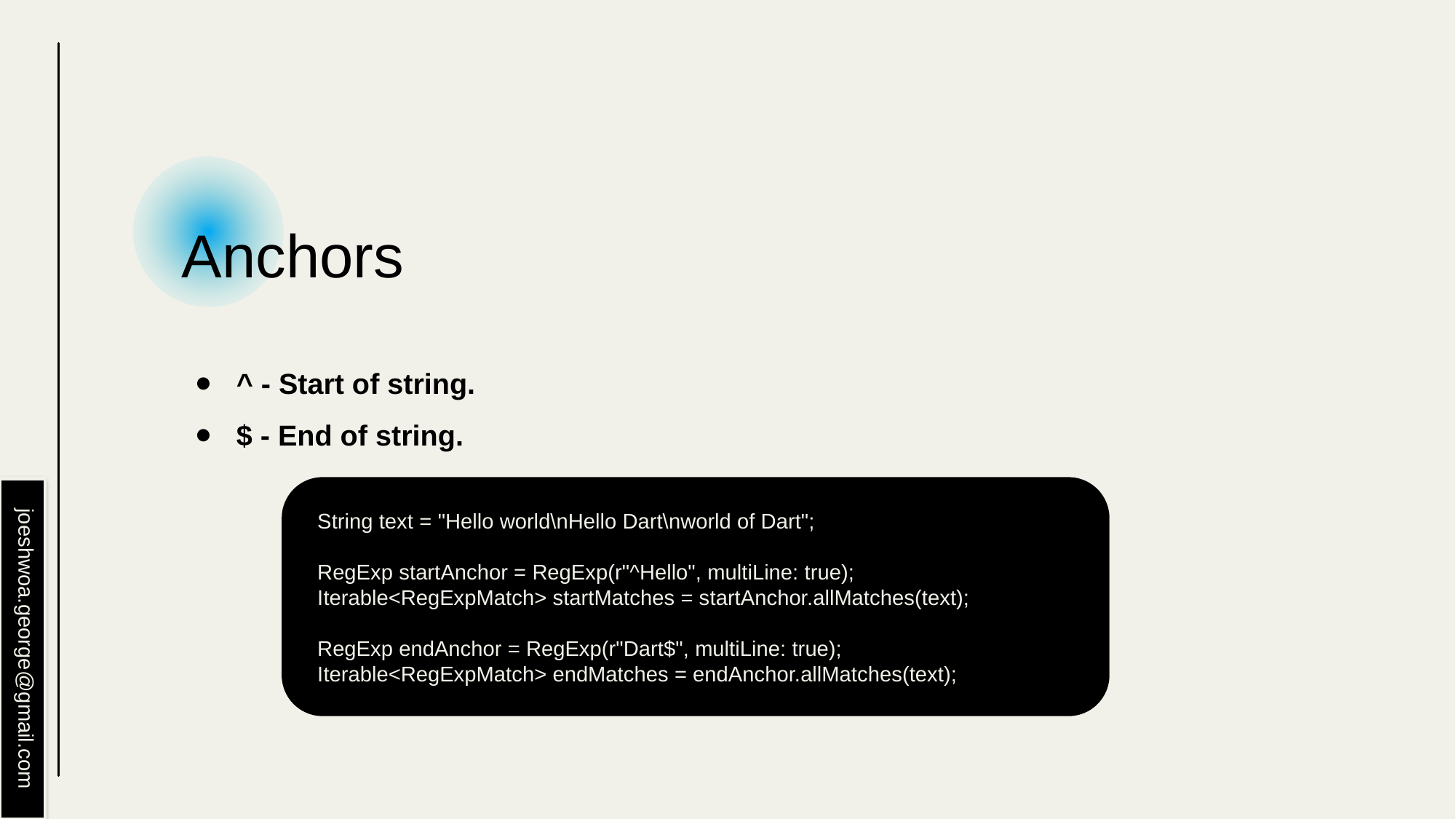

# Anchors
^ - Start of string.
$ - End of string.
  String text = "Hello world\nHello Dart\nworld of Dart";

  RegExp startAnchor = RegExp(r"^Hello", multiLine: true);
  Iterable<RegExpMatch> startMatches = startAnchor.allMatches(text);

  RegExp endAnchor = RegExp(r"Dart$", multiLine: true);
  Iterable<RegExpMatch> endMatches = endAnchor.allMatches(text);
joeshwoa.george@gmail.com